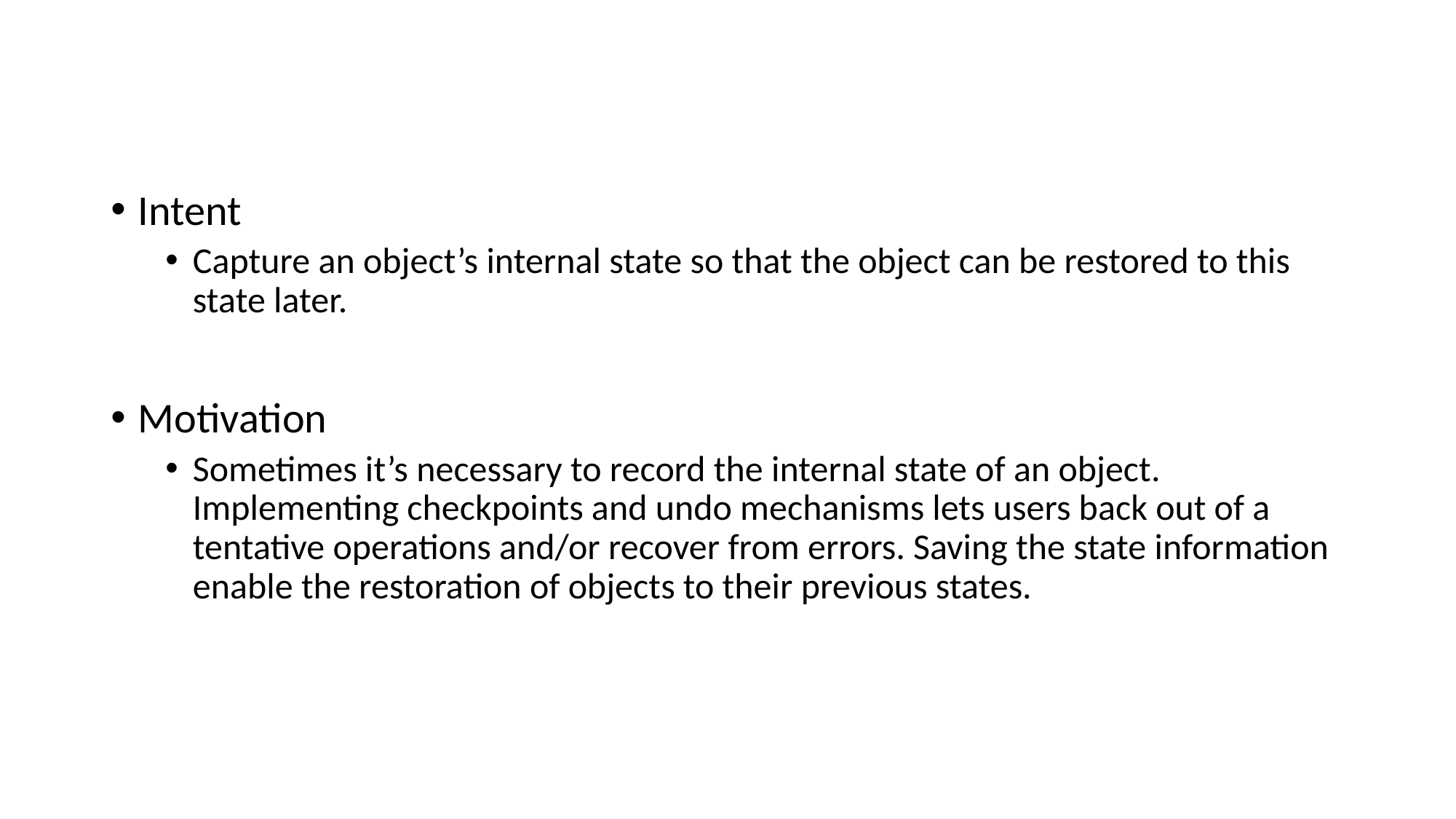

Intent
Capture an object’s internal state so that the object can be restored to this state later.

Motivation
Sometimes it’s necessary to record the internal state of an object. Implementing checkpoints and undo mechanisms lets users back out of a tentative operations and/or recover from errors. Saving the state information enable the restoration of objects to their previous states.